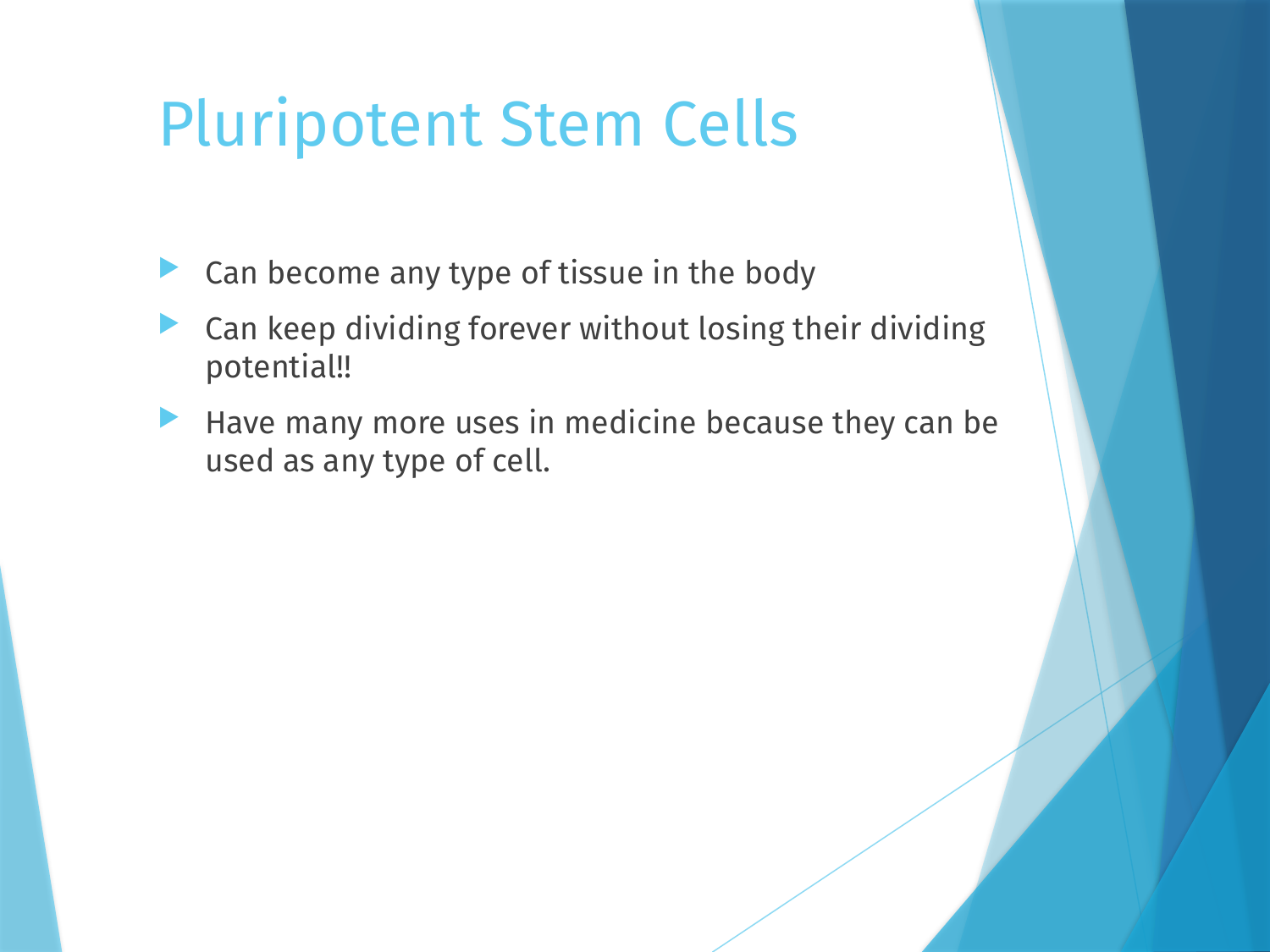

# Pluripotent Stem Cells
Can become any type of tissue in the body
Can keep dividing forever without losing their dividing potential!!
Have many more uses in medicine because they can be used as any type of cell.